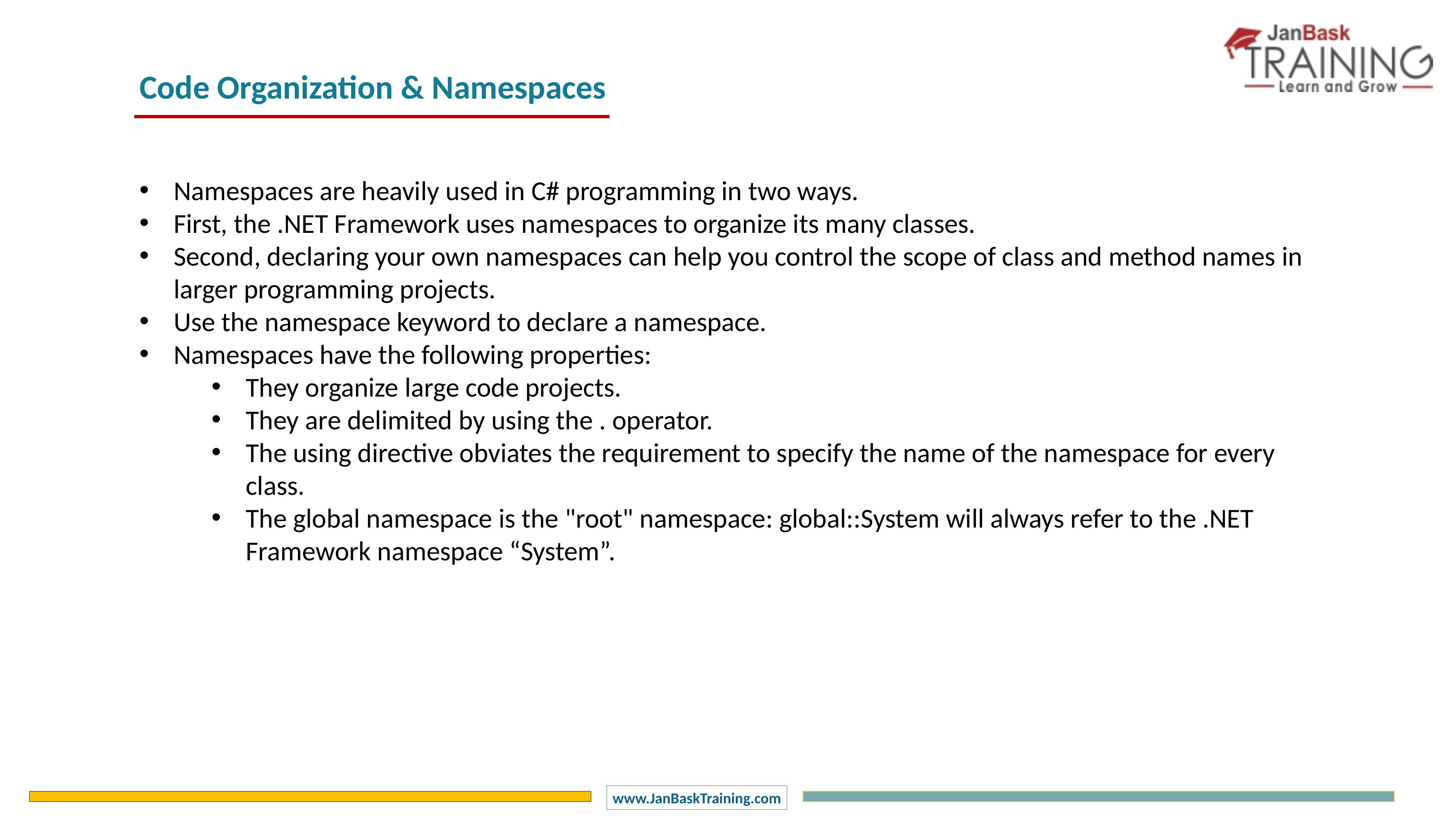

Code Organization & Namespaces
Namespaces are heavily used in C# programming in two ways.
First, the .NET Framework uses namespaces to organize its many classes.
Second, declaring your own namespaces can help you control the scope of class and method names in larger programming projects.
Use the namespace keyword to declare a namespace.
Namespaces have the following properties:
They organize large code projects.
They are delimited by using the . operator.
The using directive obviates the requirement to specify the name of the namespace for every class.
The global namespace is the "root" namespace: global::System will always refer to the .NET Framework namespace “System”.